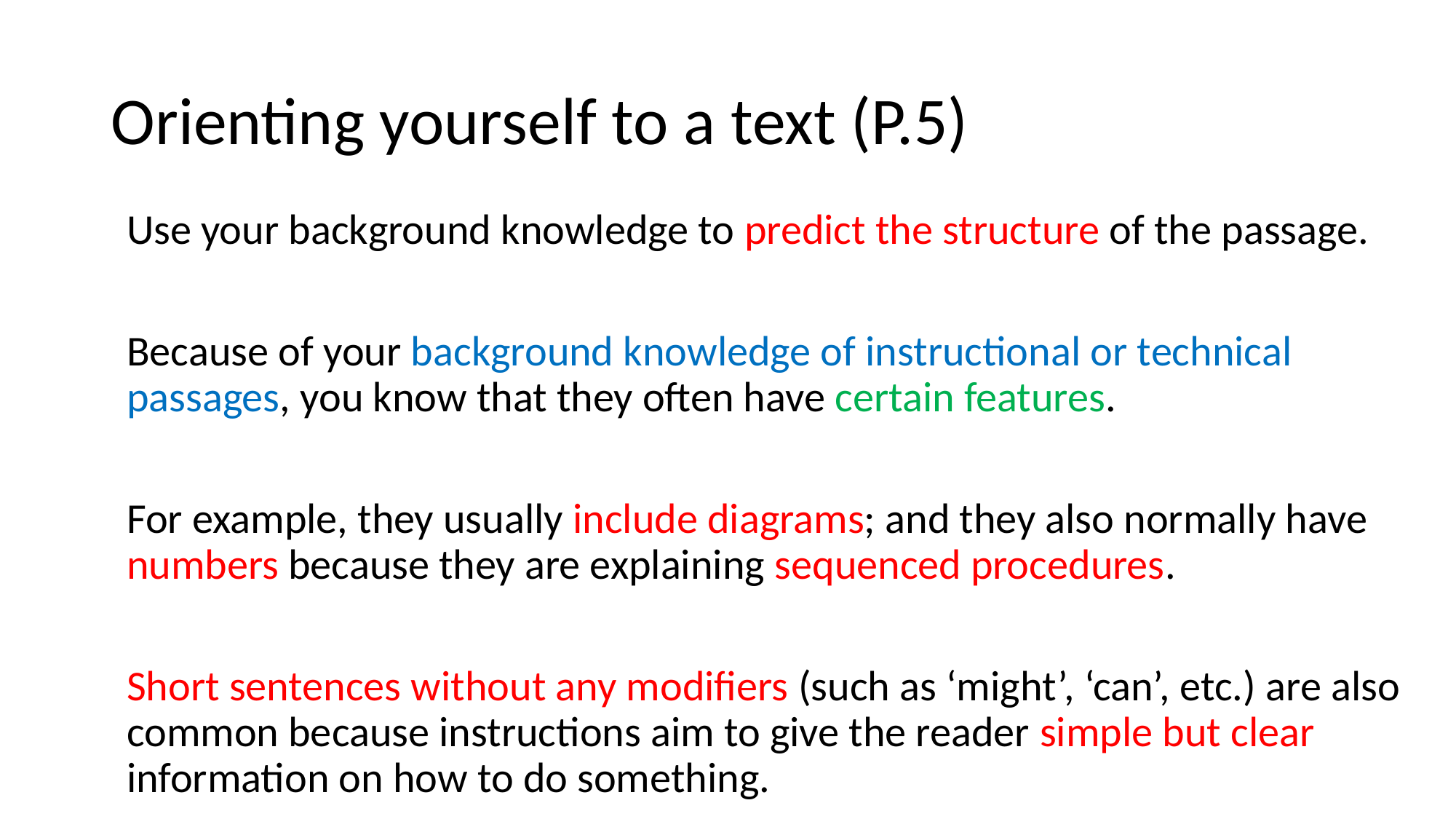

# Orienting yourself to a text (P.5)
Use your background knowledge to predict the structure of the passage.

Because of your background knowledge of instructional or technical passages, you know that they often have certain features.

For example, they usually include diagrams; and they also normally have numbers because they are explaining sequenced procedures.

Short sentences without any modifiers (such as ‘might’, ‘can’, etc.) are also common because instructions aim to give the reader simple but clear information on how to do something.